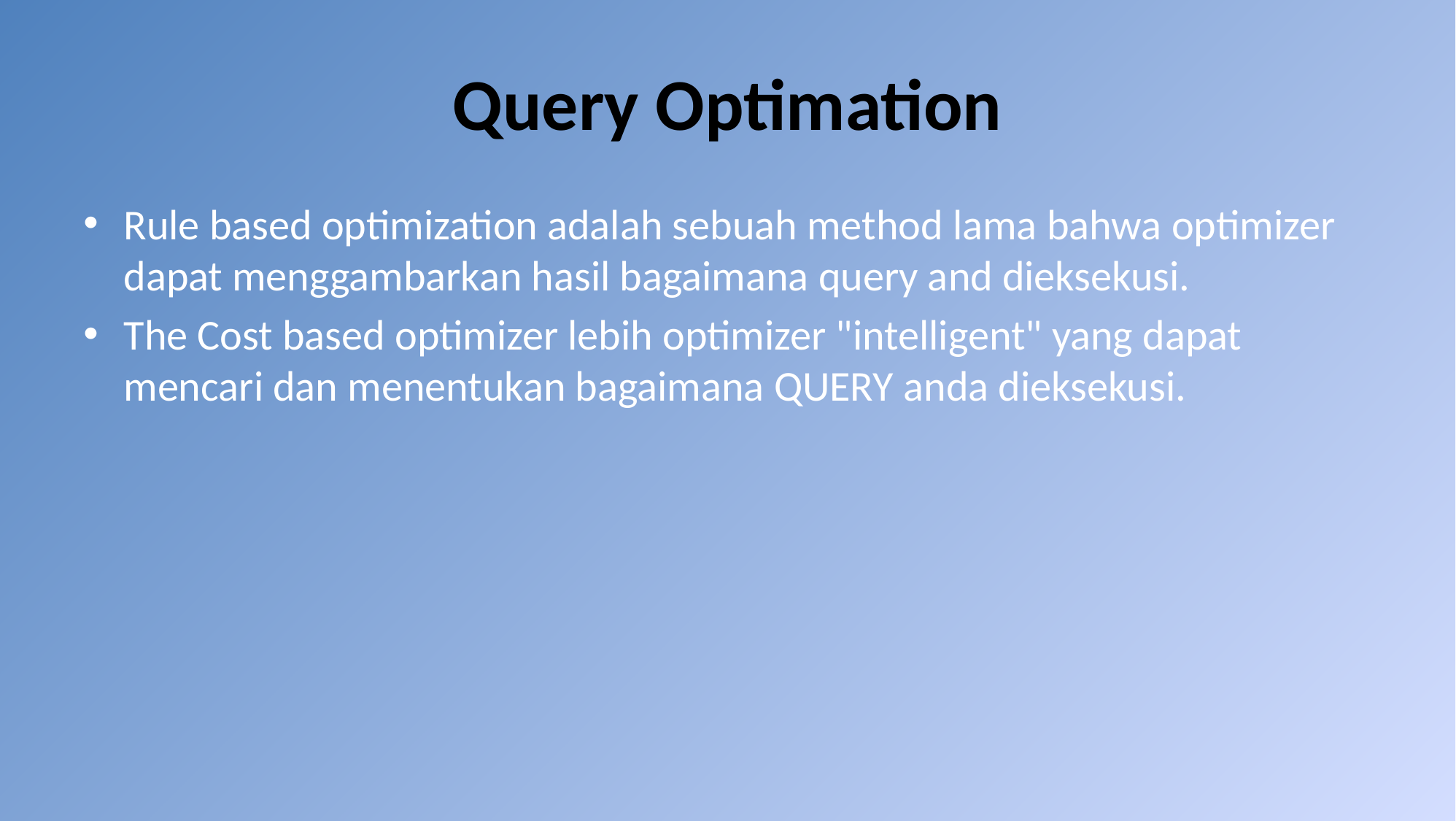

# Query Optimation
Rule based optimization adalah sebuah method lama bahwa optimizer dapat menggambarkan hasil bagaimana query and dieksekusi.
The Cost based optimizer lebih optimizer "intelligent" yang dapat mencari dan menentukan bagaimana QUERY anda dieksekusi.